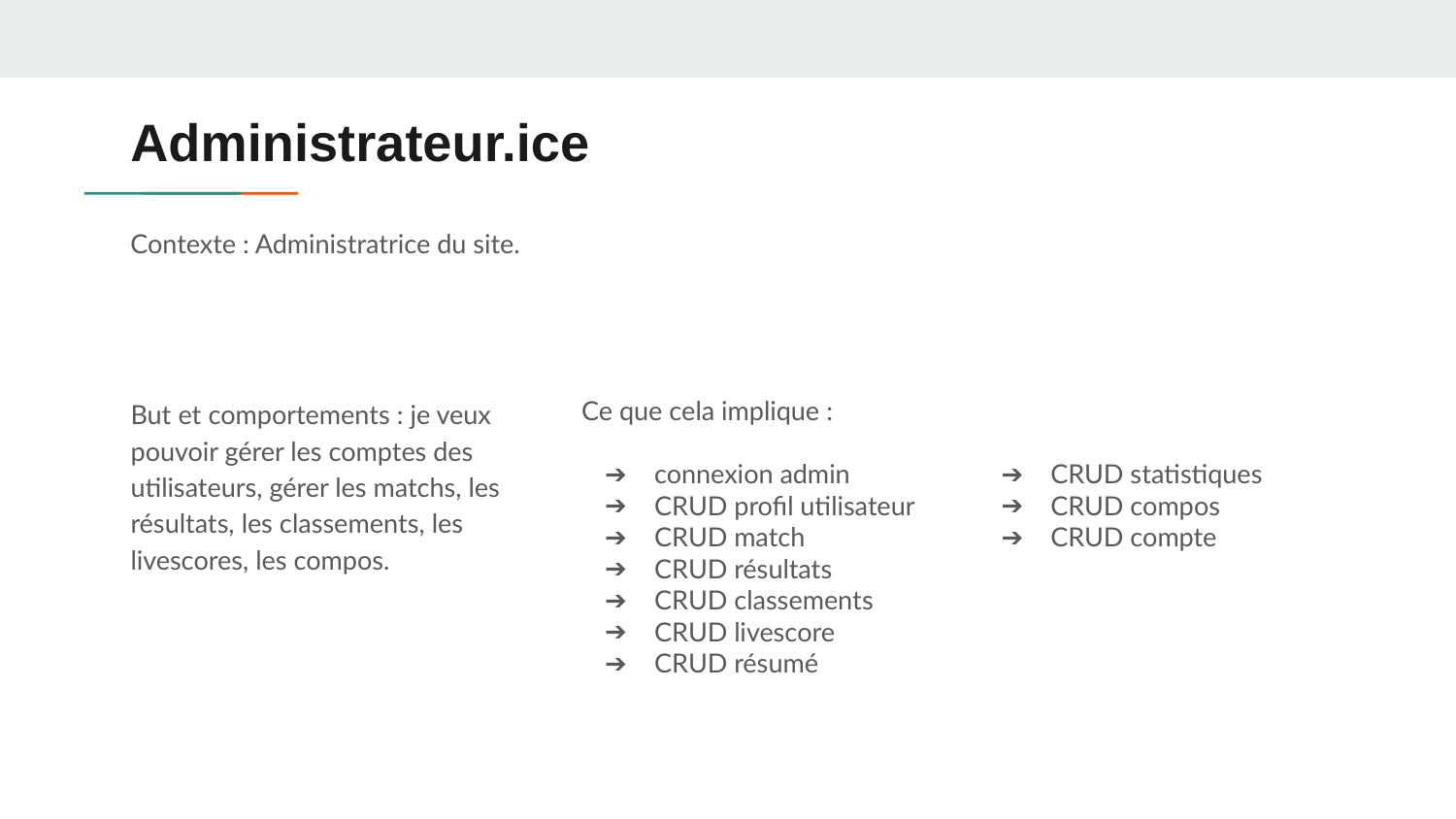

# Administrateur.ice
Contexte : Administratrice du site.
But et comportements : je veux pouvoir gérer les comptes des utilisateurs, gérer les matchs, les résultats, les classements, les livescores, les compos.
Ce que cela implique :
connexion admin
CRUD profil utilisateur
CRUD match
CRUD résultats
CRUD classements
CRUD livescore
CRUD résumé

CRUD statistiques
CRUD compos
CRUD compte